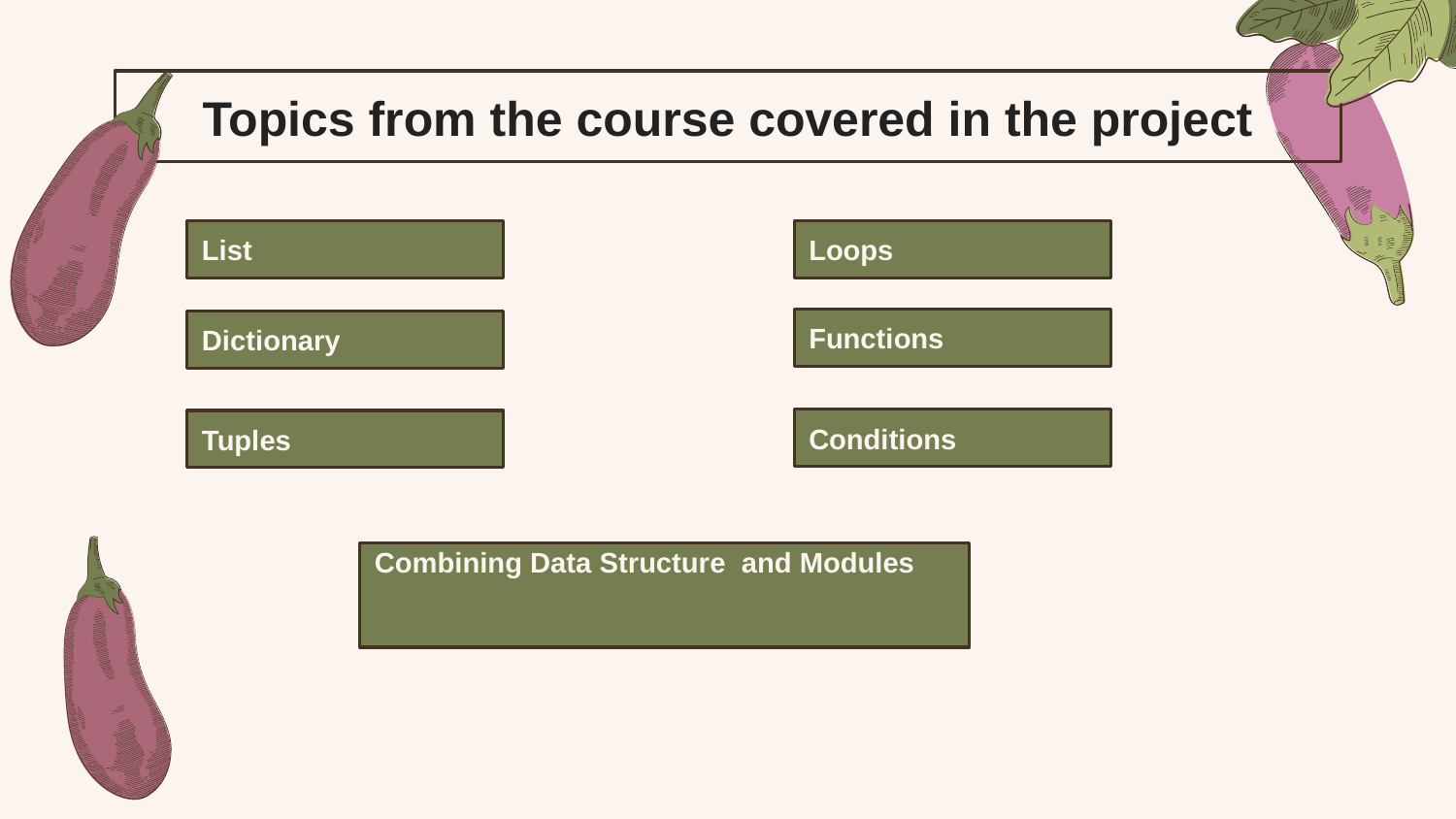

# Topics from the course covered in the project

List
Loops
Functions
Dictionary
Conditions
Tuples
Combining Data Structure  and Modules